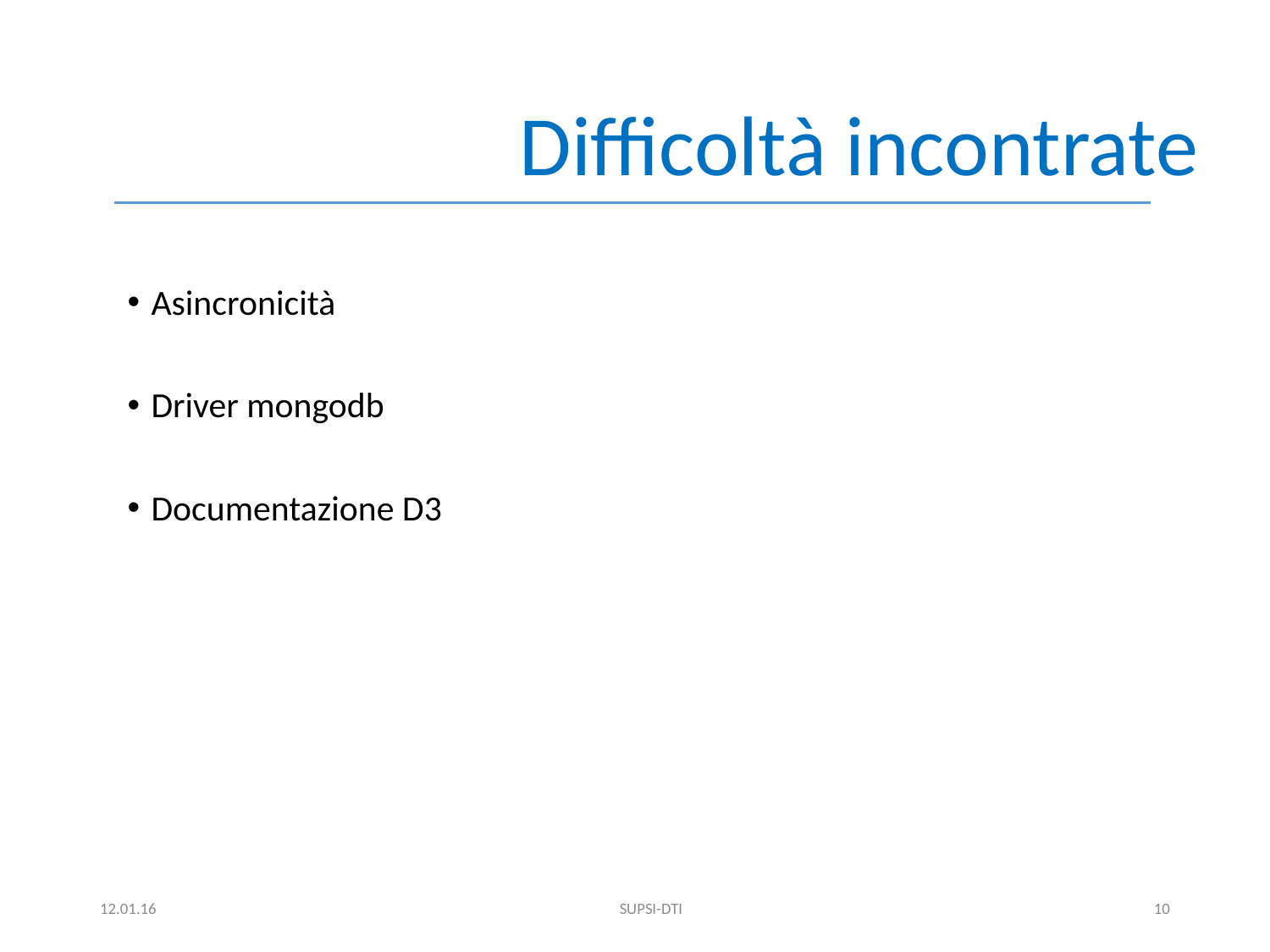

# Difficoltà incontrate
Asincronicità

Driver mongodb

Documentazione D3

12.01.16
SUPSI-DTI
10